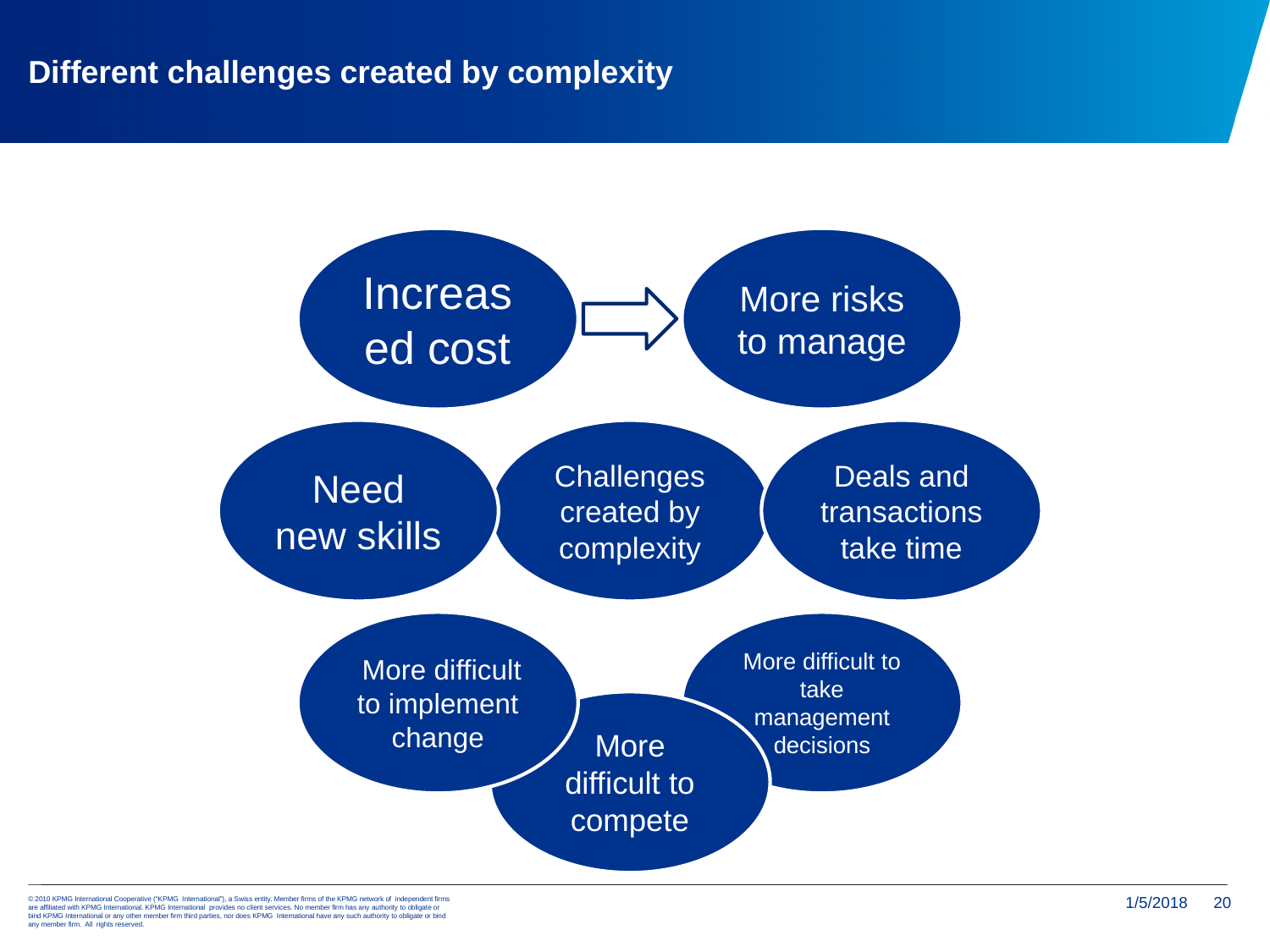

Different challenges created by complexity
Challenges created by complexity
More risks to manage
Deals and transactions take time
More difficult to take management decisions
More difficult to compete
 More difficult to implement change
Need new skills
Increased cost
1/5/2018
20